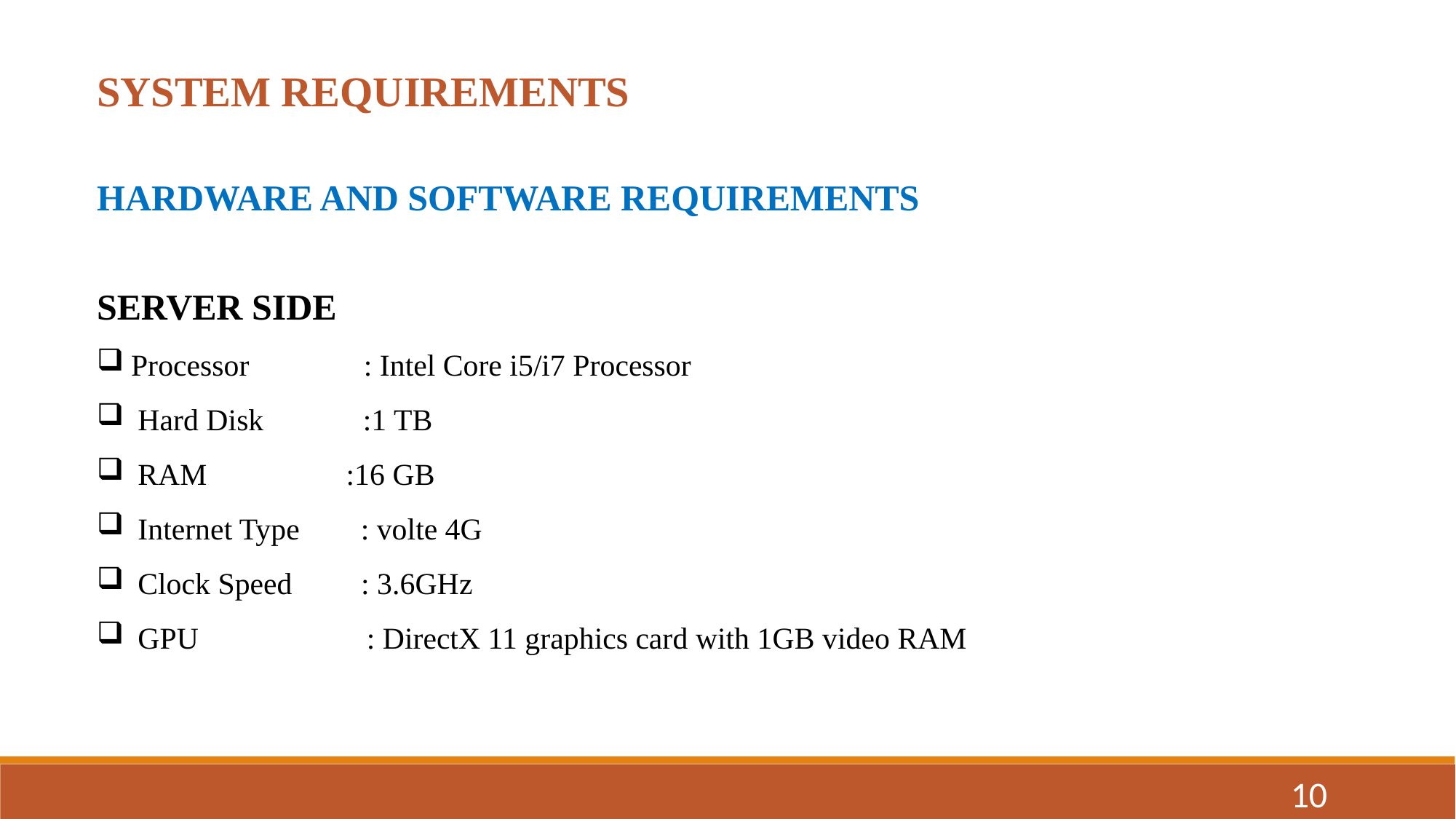

SYSTEM REQUIREMENTS
HARDWARE AND SOFTWARE REQUIREMENTS
SERVER SIDE
Processor               : Intel Core i5/i7 Processor
Hard Disk             :1 TB
RAM	             :16 GB
Internet Type        : volte 4G
Clock Speed         : 3.6GHz
GPU                      : DirectX 11 graphics card with 1GB video RAM

10